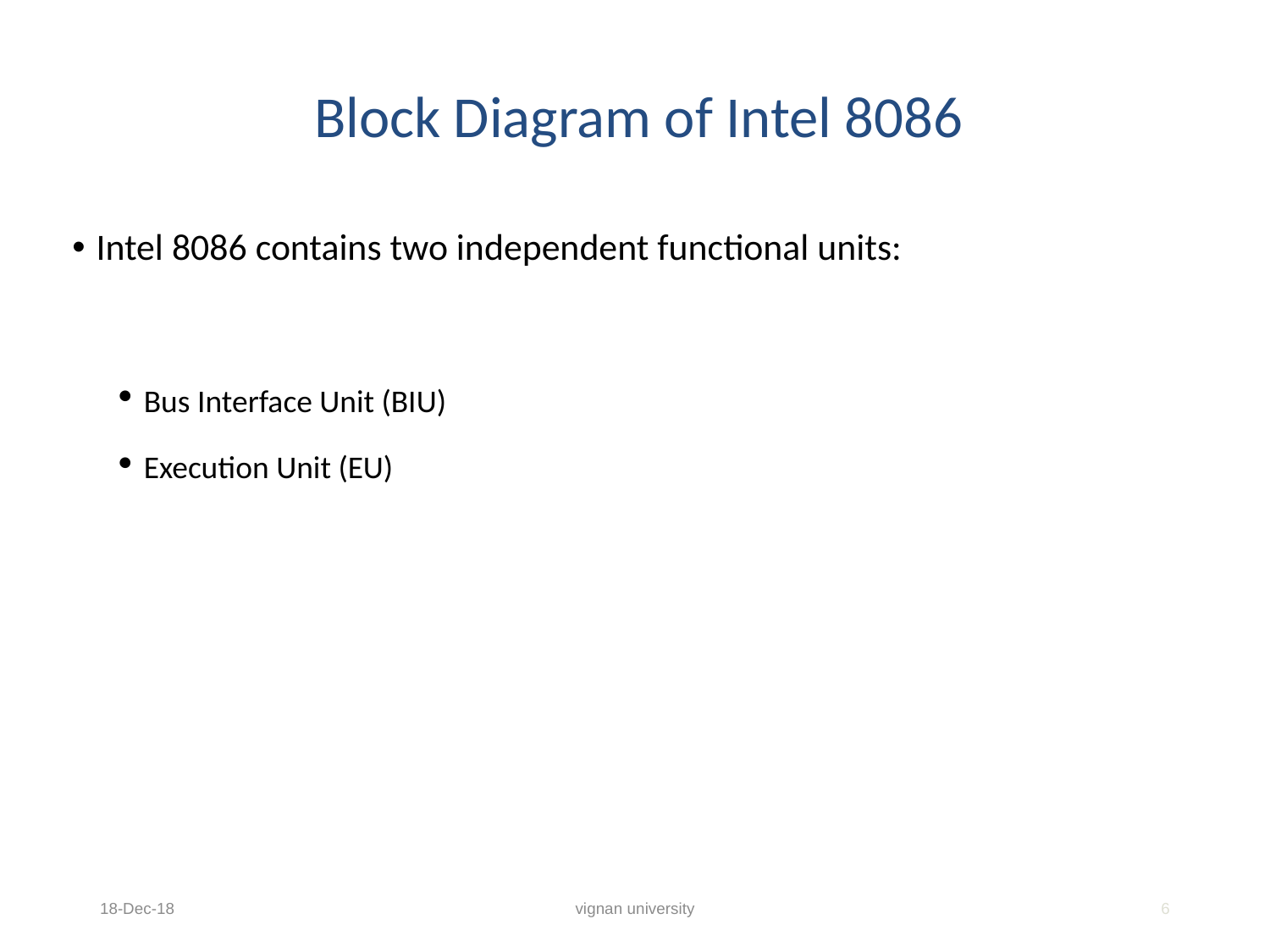

# Block Diagram of Intel 8086
Intel 8086 contains two independent functional units:

Bus Interface Unit (BIU)
Execution Unit (EU)
18-Dec-18
vignan university
6